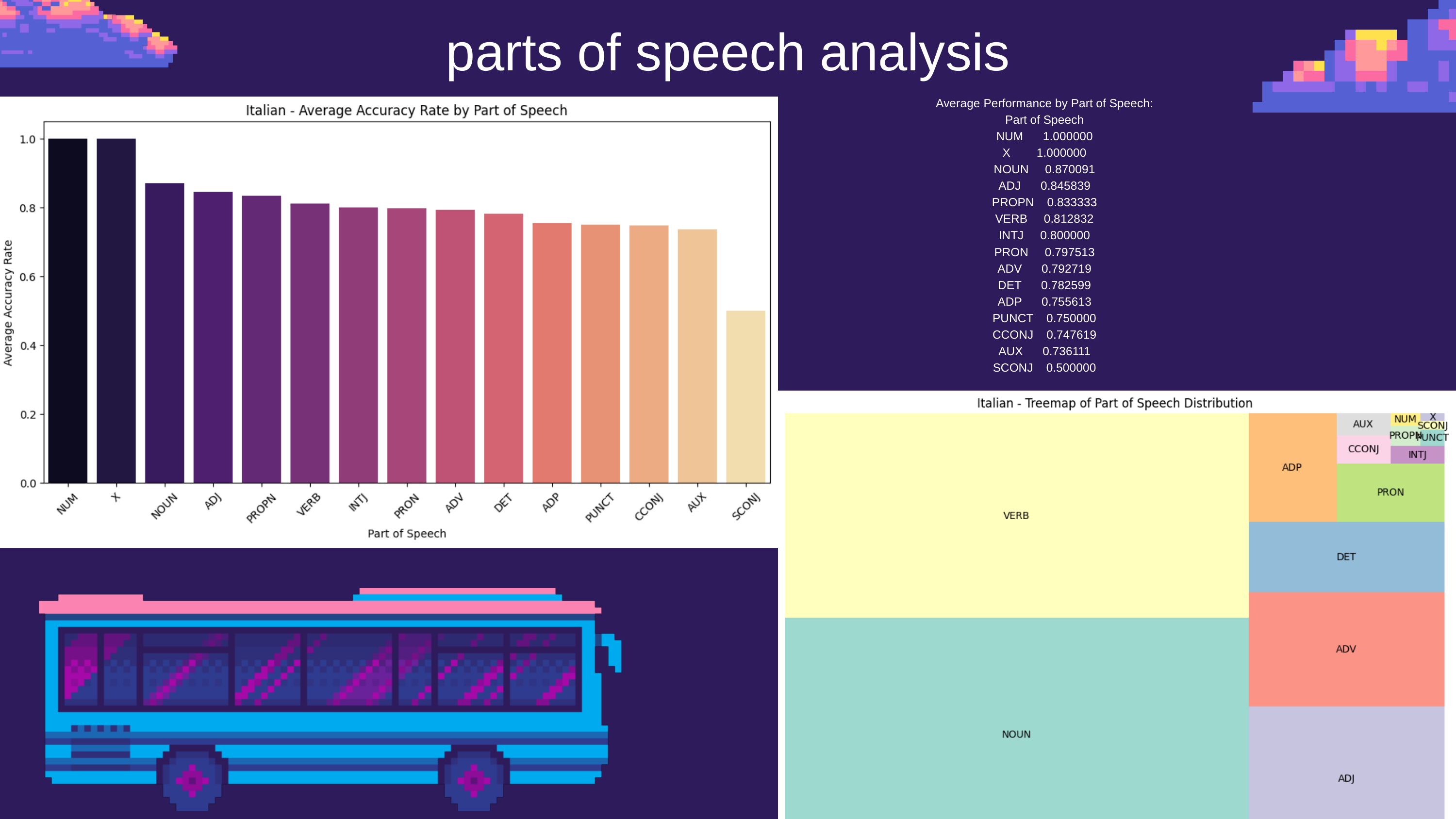

parts of speech analysis
Average Performance by Part of Speech:
Part of Speech
NUM      1.000000
X        1.000000
NOUN     0.870091
ADJ      0.845839
PROPN    0.833333
VERB     0.812832
INTJ     0.800000
PRON     0.797513
ADV      0.792719
DET      0.782599
ADP      0.755613
PUNCT    0.750000
CCONJ    0.747619
AUX      0.736111
SCONJ    0.500000